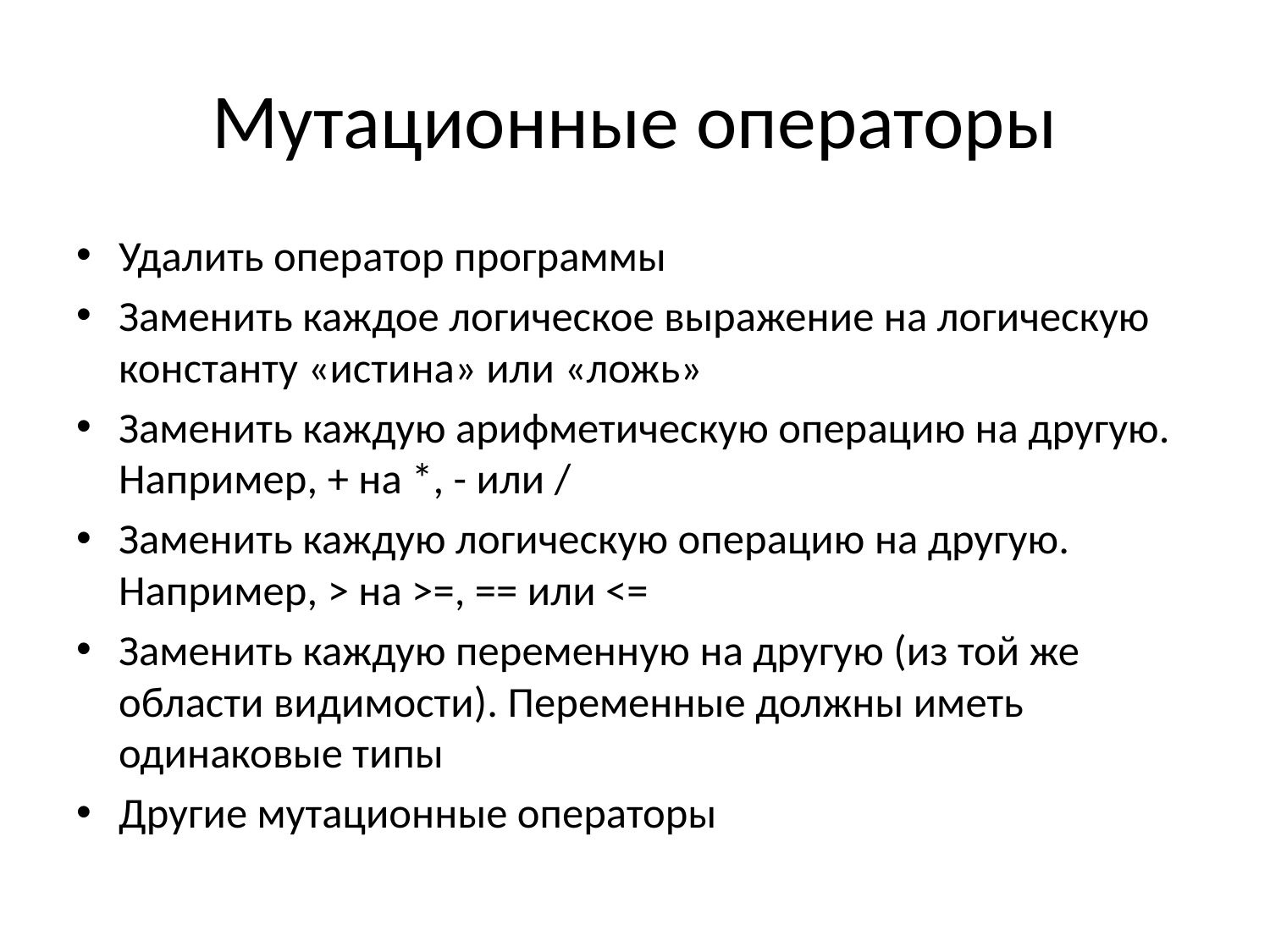

# Мутационные операторы
Удалить оператор программы
Заменить каждое логическое выражение на логическую константу «истина» или «ложь»
Заменить каждую арифметическую операцию на другую. Например, + на *, - или /
Заменить каждую логическую операцию на другую. Например, > на >=, == или <=
Заменить каждую переменную на другую (из той же области видимости). Переменные должны иметь одинаковые типы
Другие мутационные операторы